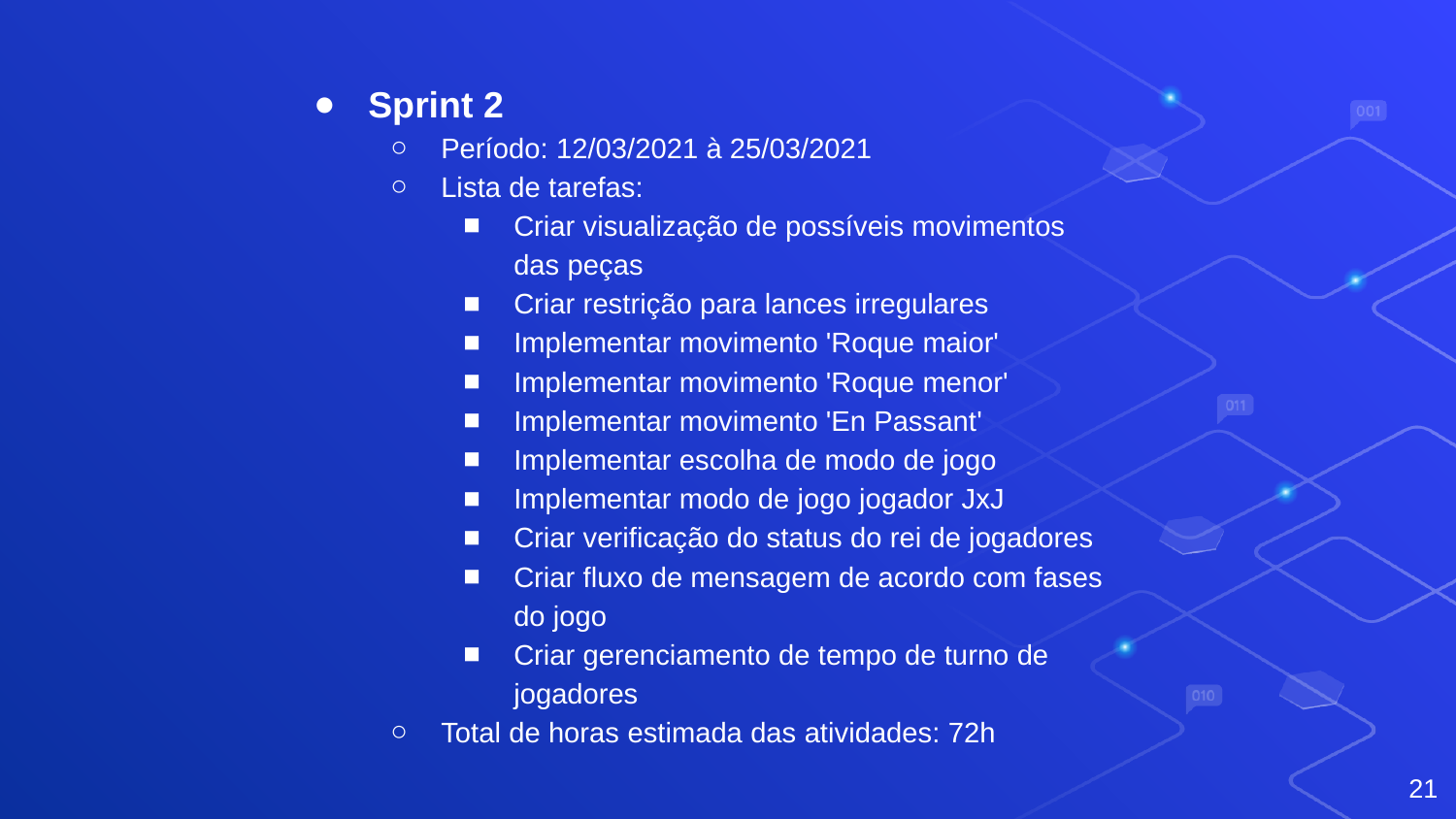

Sprint 2
Período: 12/03/2021 à 25/03/2021
Lista de tarefas:
Criar visualização de possíveis movimentos das peças
Criar restrição para lances irregulares
Implementar movimento 'Roque maior'
Implementar movimento 'Roque menor'
Implementar movimento 'En Passant'
Implementar escolha de modo de jogo
Implementar modo de jogo jogador JxJ
Criar verificação do status do rei de jogadores
Criar fluxo de mensagem de acordo com fases do jogo
Criar gerenciamento de tempo de turno de jogadores
Total de horas estimada das atividades: 72h

21